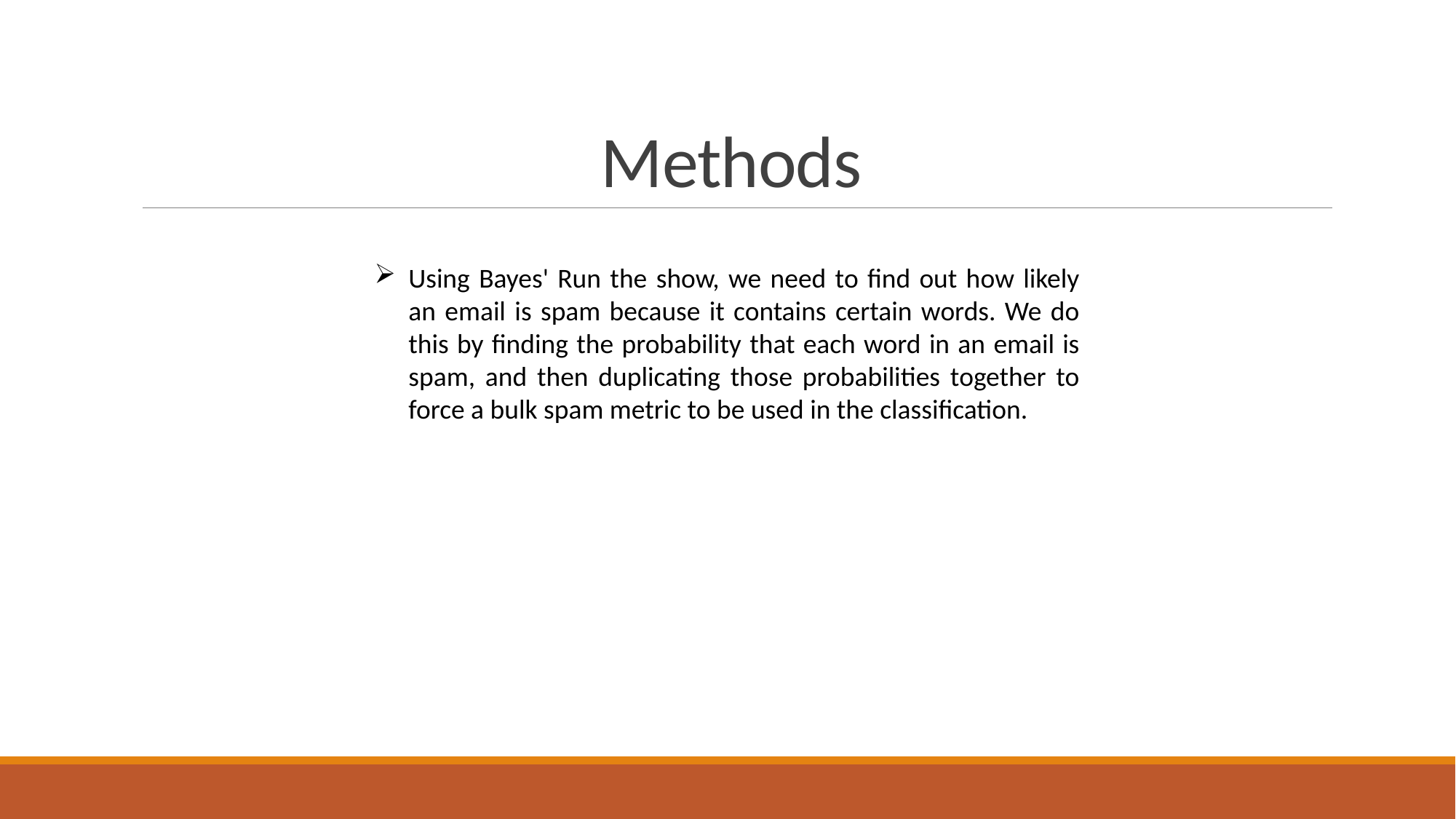

# Methods
Using Bayes' Run the show, we need to find out how likely an email is spam because it contains certain words. We do this by finding the probability that each word in an email is spam, and then duplicating those probabilities together to force a bulk spam metric to be used in the classification.